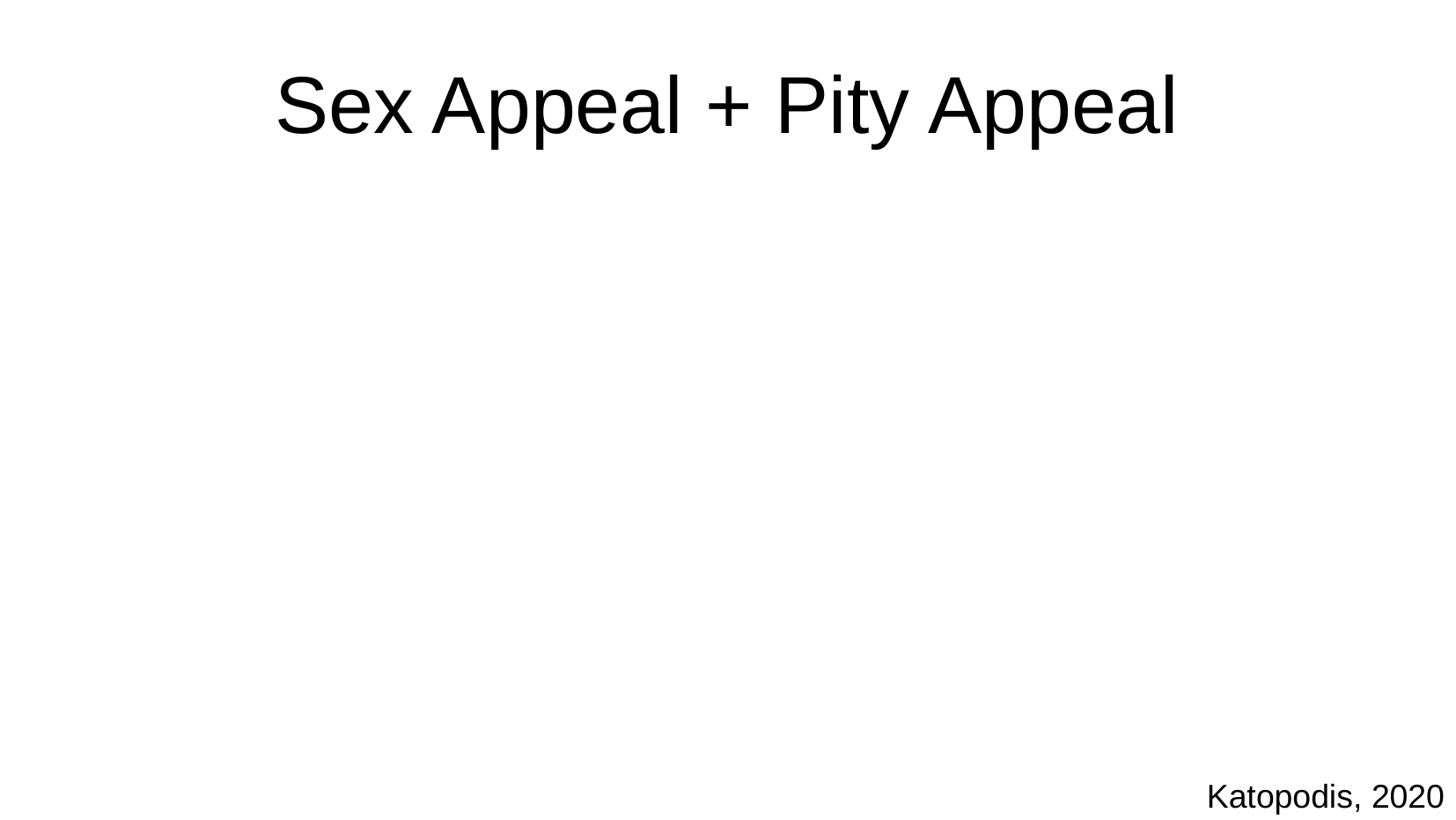

Sex Appeal + Pity Appeal

Katopodis, 2020